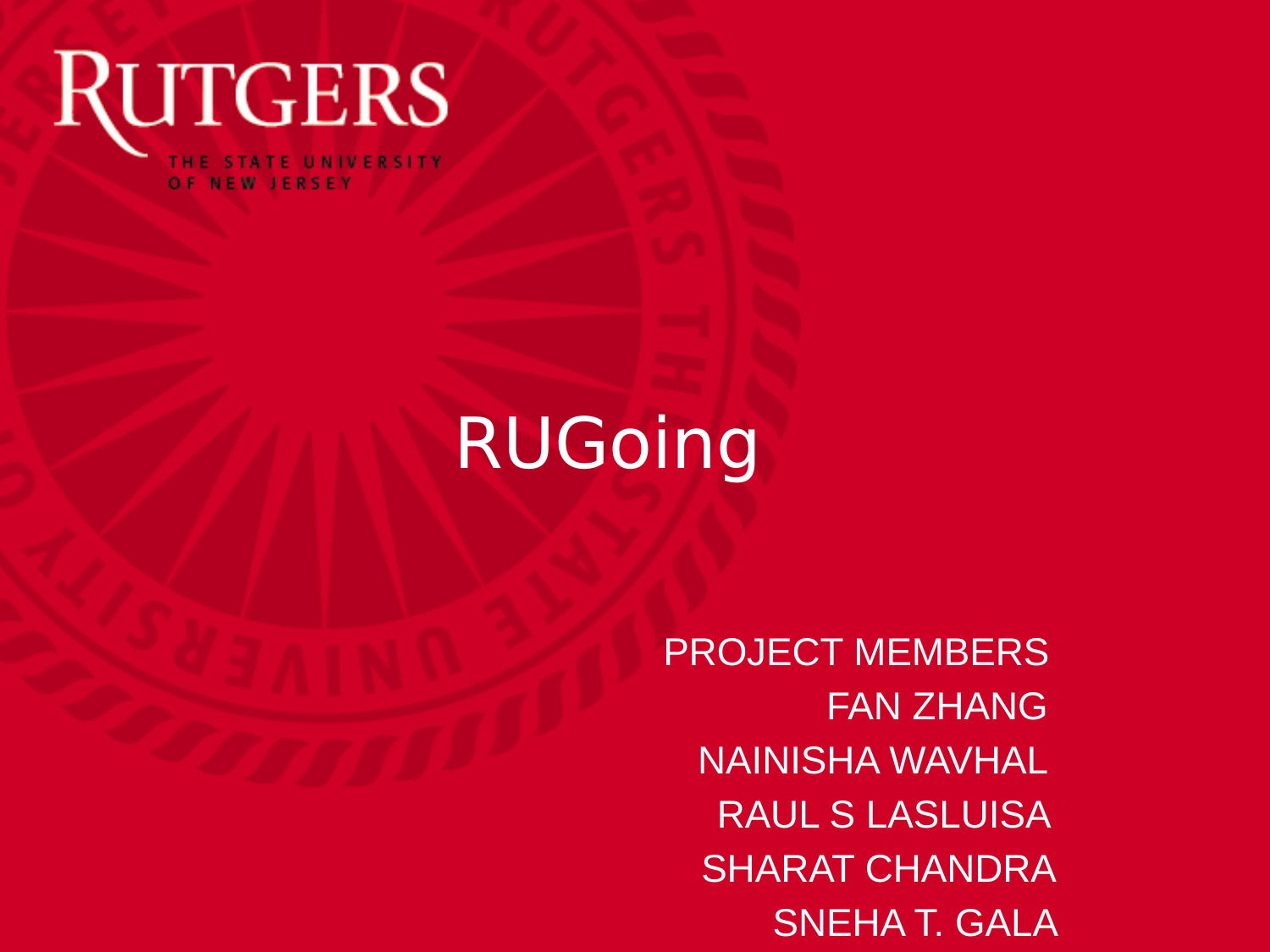

# RUGoing

                                          PROJECT MEMBERS
                                                         FAN ZHANG
                                             NAINISHA WAVHAL
                                               RAUL S LASLUISA
                                              SHARAT CHANDRA
                                                    SNEHA T. GALA